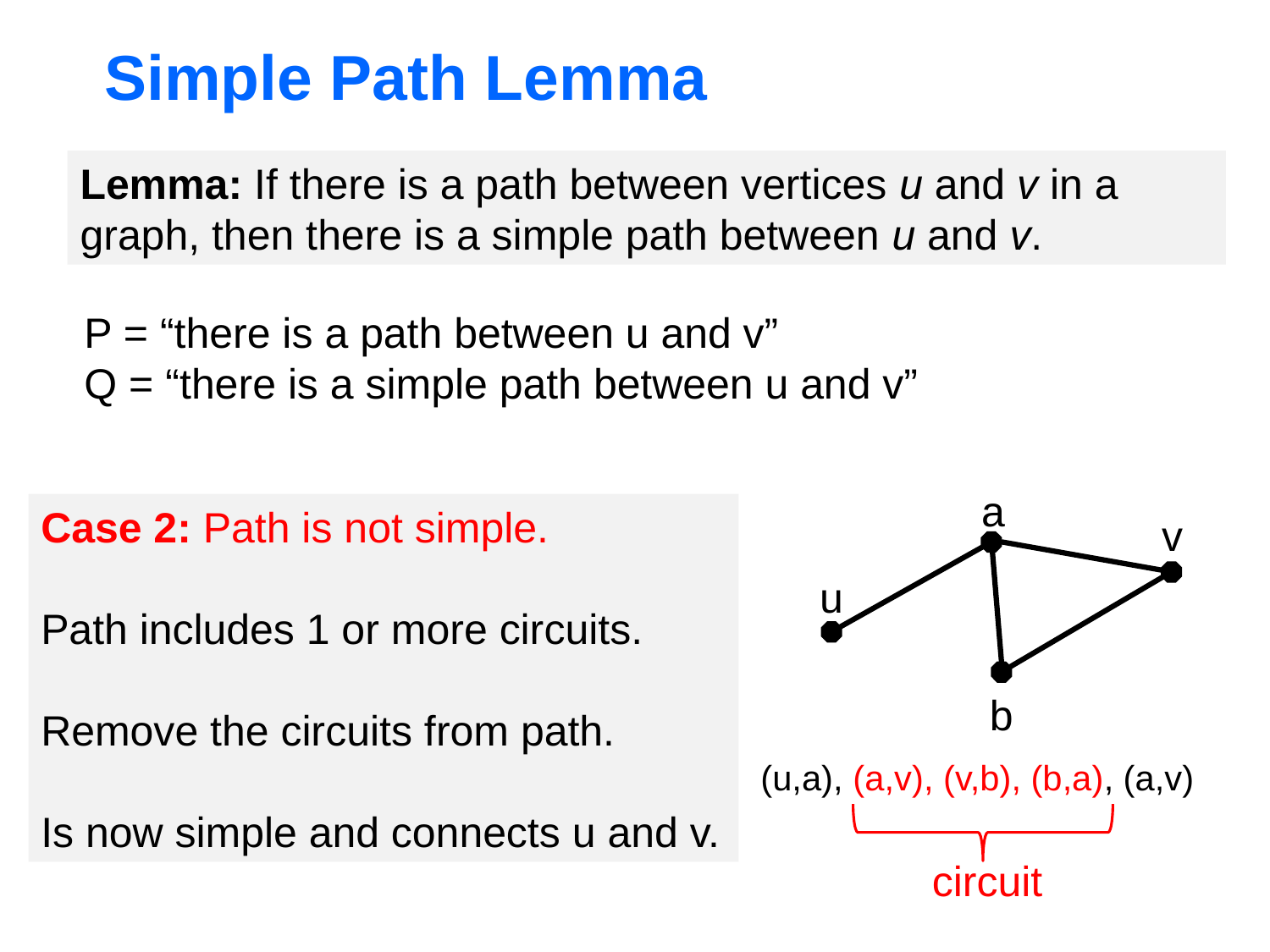

# Simple Path Lemma
Lemma: If there is a path between vertices u and v in a graph, then there is a simple path between u and v.
P = “there is a path between u and v”
Q = “there is a simple path between u and v”

a
Case 2: Path is not simple.

Path includes 1 or more circuits.

Remove the circuits from path.

Is now simple and connects u and v.
v

u

b

(u,a), (a,v), (v,b), (b,a), (a,v)
circuit